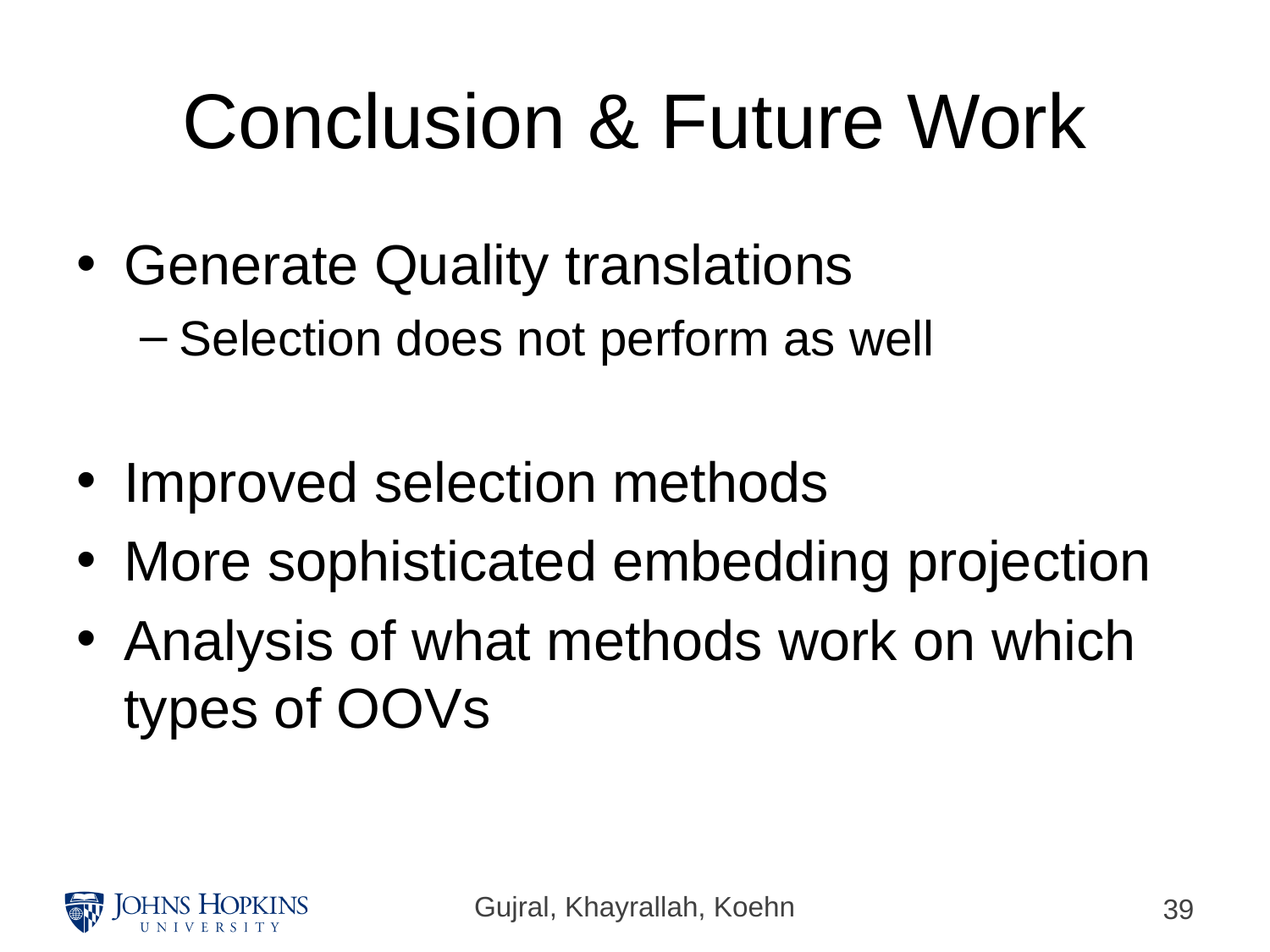

# Conclusion & Future Work
Generate Quality translations
Selection does not perform as well

Improved selection methods
More sophisticated embedding projection
Analysis of what methods work on which types of OOVs

Gujral, Khayrallah, Koehn